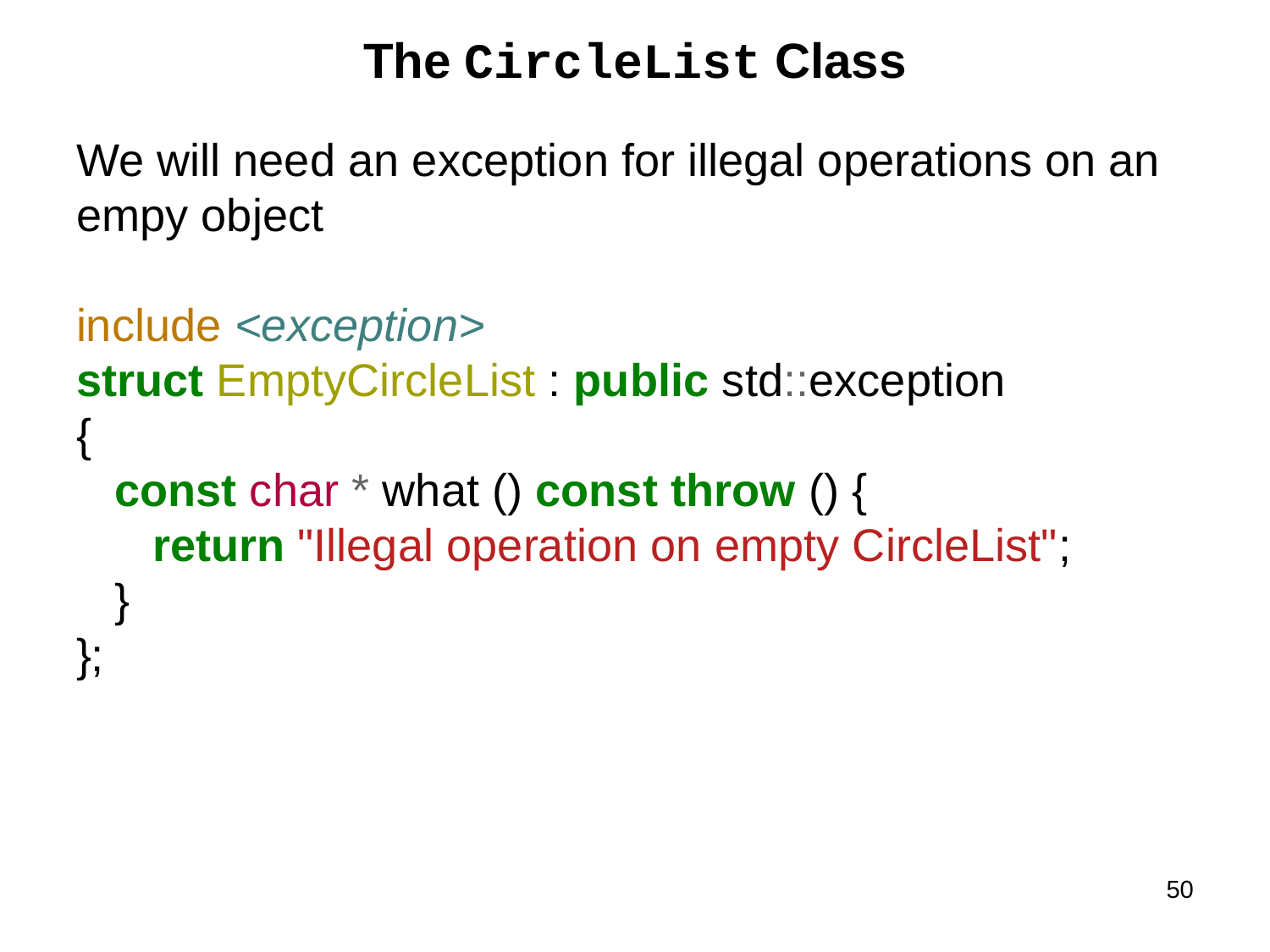

# The CircleList Class
We will need an exception for illegal operations on an empy object

include <exception>
struct EmptyCircleList : public std::exception
{
   const char * what () const throw () {
      return "Illegal operation on empty CircleList";
   }
};
50